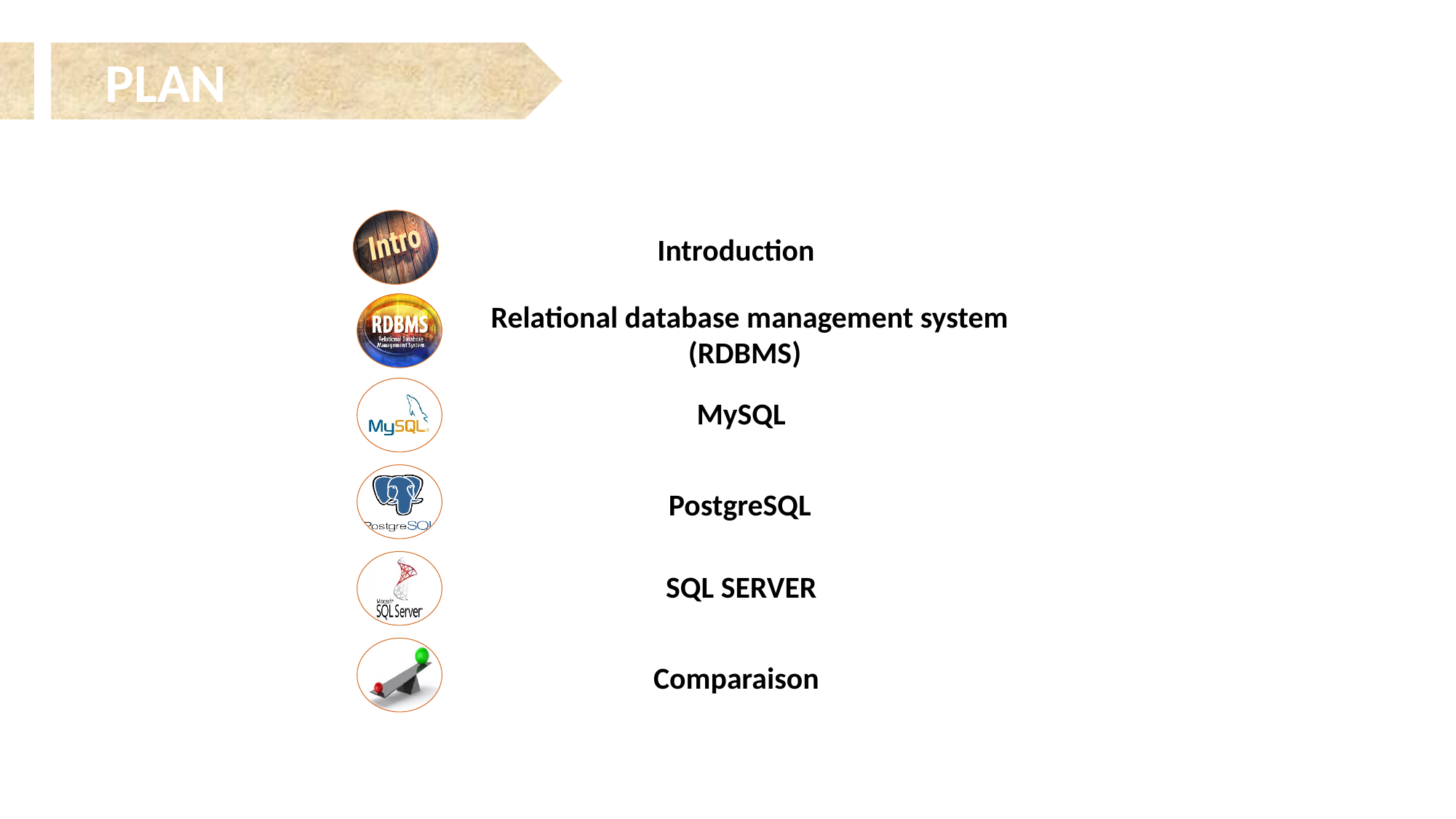

PLAN

Introduction

 Relational database management system (RDBMS)

MySQL

PostgreSQL

SQL SERVER

Comparaison